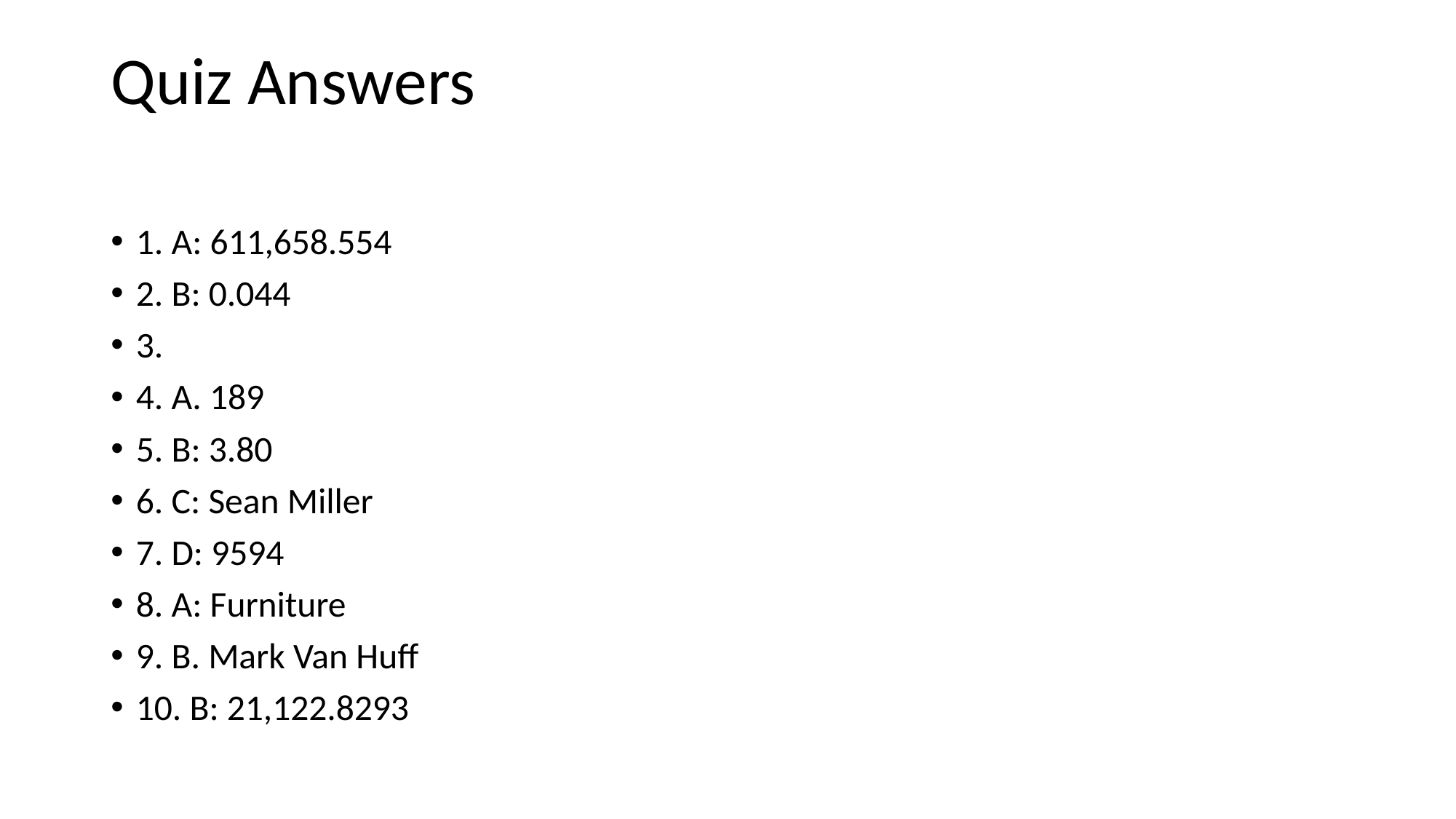

# Quiz Answers
1. A: 611,658.554
2. B: 0.044
3.
4. A. 189
5. B: 3.80
6. C: Sean Miller
7. D: 9594
8. A: Furniture
9. B. Mark Van Huff
10. B: 21,122.8293